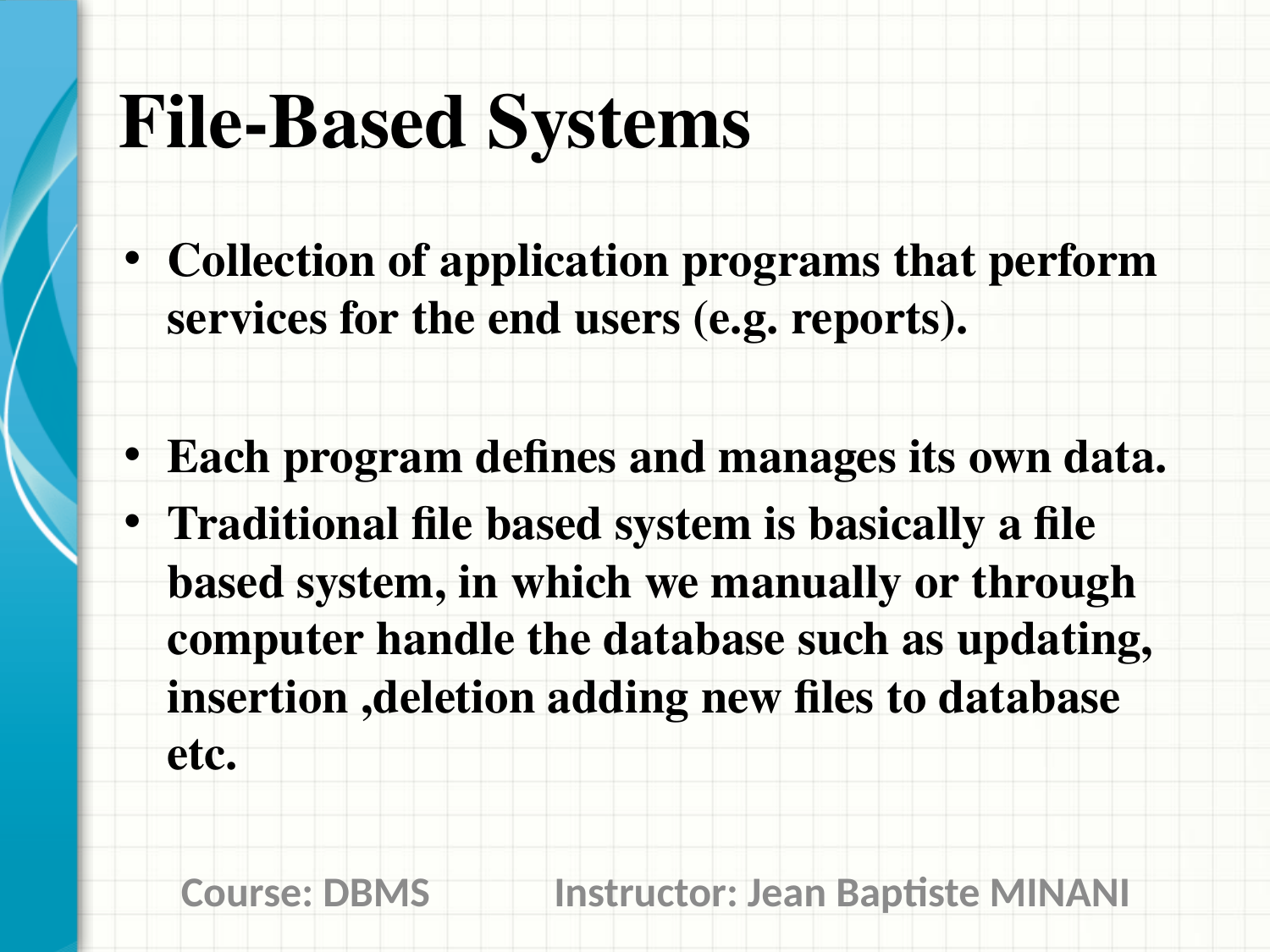

# File-Based Systems
Collection of application programs that perform services for the end users (e.g. reports).

Each program defines and manages its own data.
Traditional file based system is basically a file based system, in which we manually or through computer handle the database such as updating, insertion ,deletion adding new files to database etc.
Course: DBMS             Instructor: Jean Baptiste MINANI